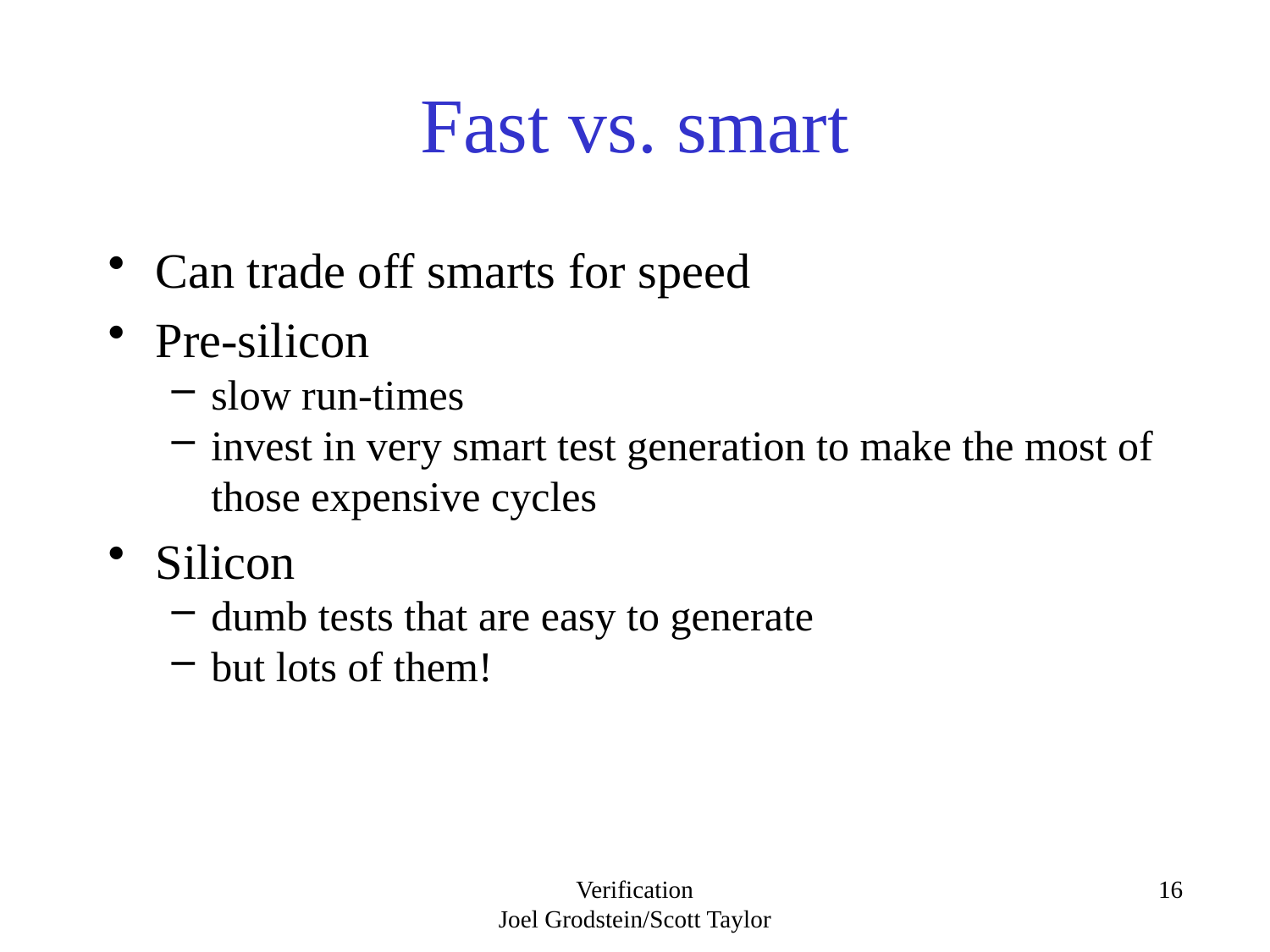

# Fast vs. smart
Can trade off smarts for speed
Pre-silicon
slow run-times
invest in very smart test generation to make the most of those expensive cycles
Silicon
dumb tests that are easy to generate
but lots of them!

Verification
Joel Grodstein/Scott Taylor